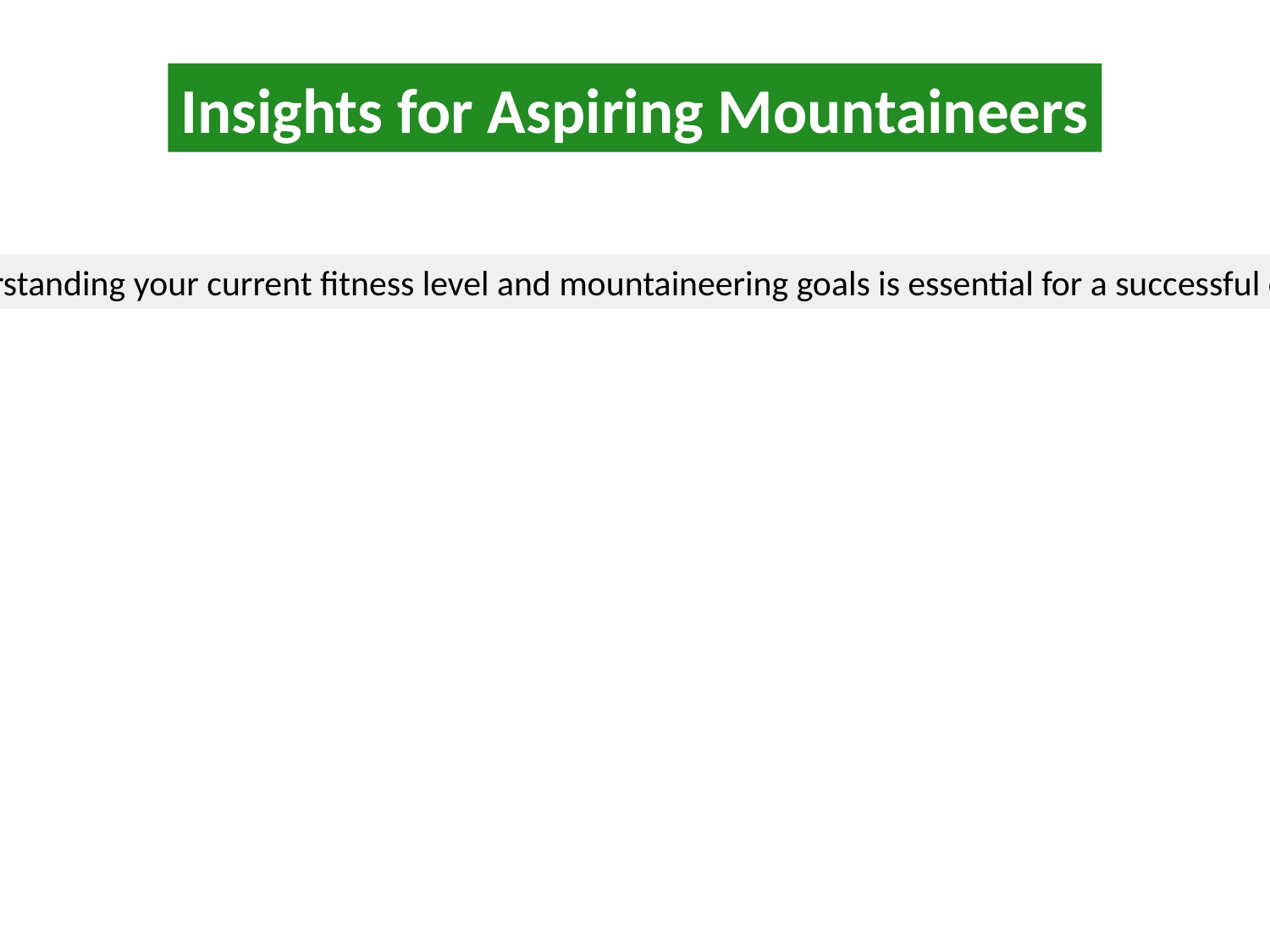

#
Insights for Aspiring Mountaineers
Understanding your current fitness level and mountaineering goals is essential for a successful climb.